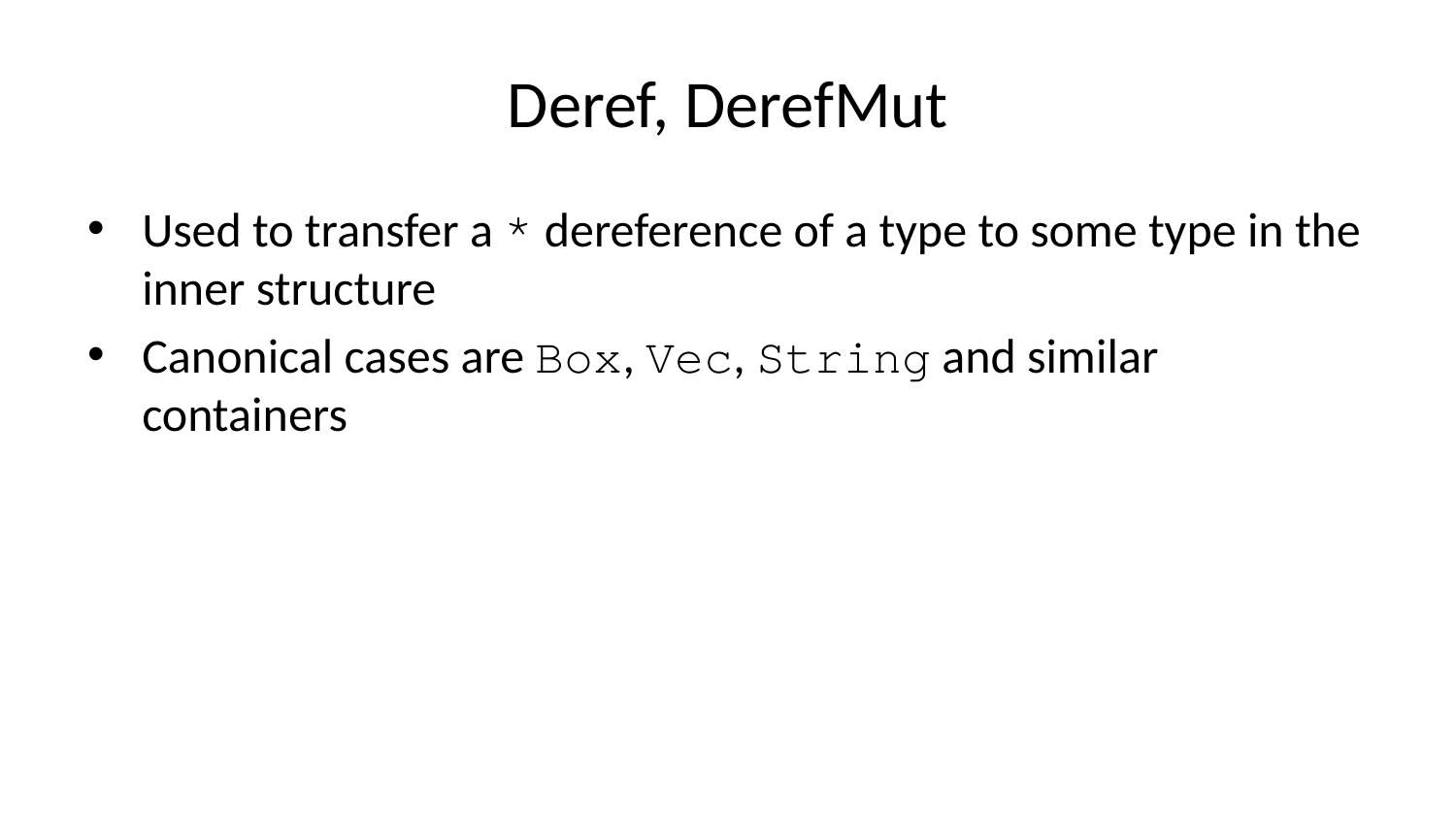

# Deref, DerefMut
Used to transfer a * dereference of a type to some type in the inner structure
Canonical cases are Box, Vec, String and similar containers